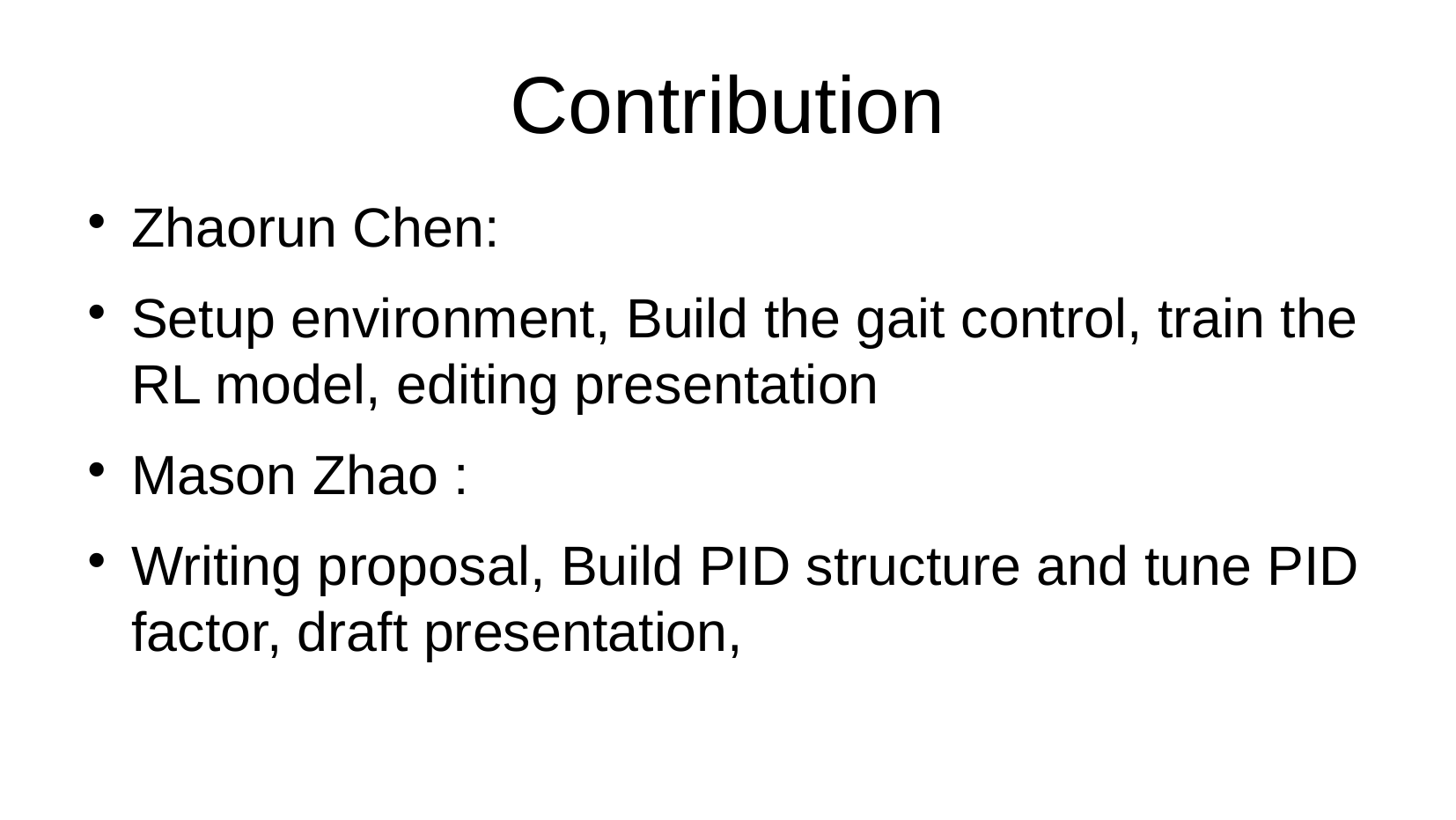

Contribution
Zhaorun Chen:
Setup environment, Build the gait control, train the RL model, editing presentation
Mason Zhao :
Writing proposal, Build PID structure and tune PID factor, draft presentation,